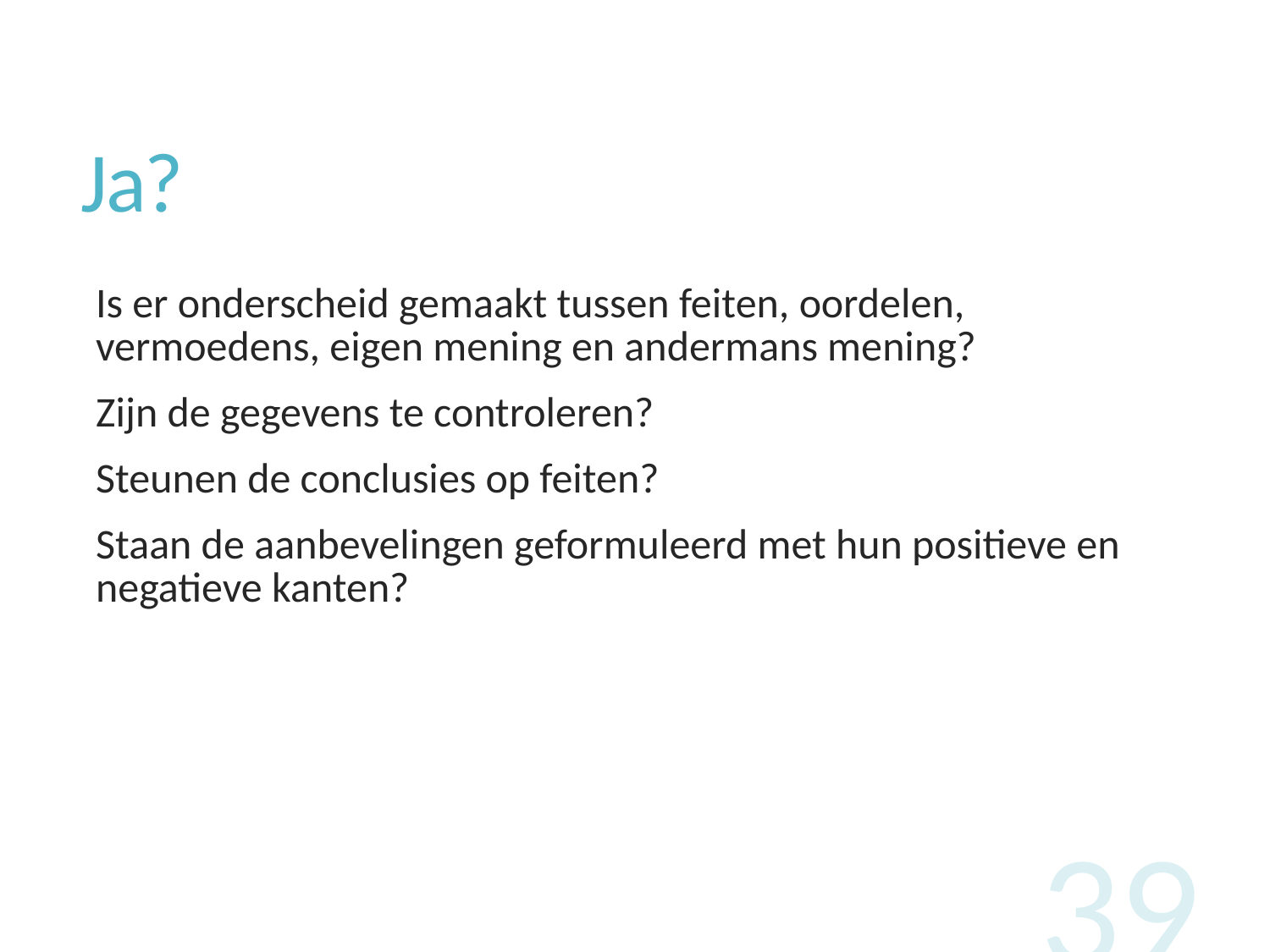

# Ja?
Is er onderscheid gemaakt tussen feiten, oordelen, vermoedens, eigen mening en andermans mening?
Zijn de gegevens te controleren?
Steunen de conclusies op feiten?
Staan de aanbevelingen geformuleerd met hun positieve en negatieve kanten?

39